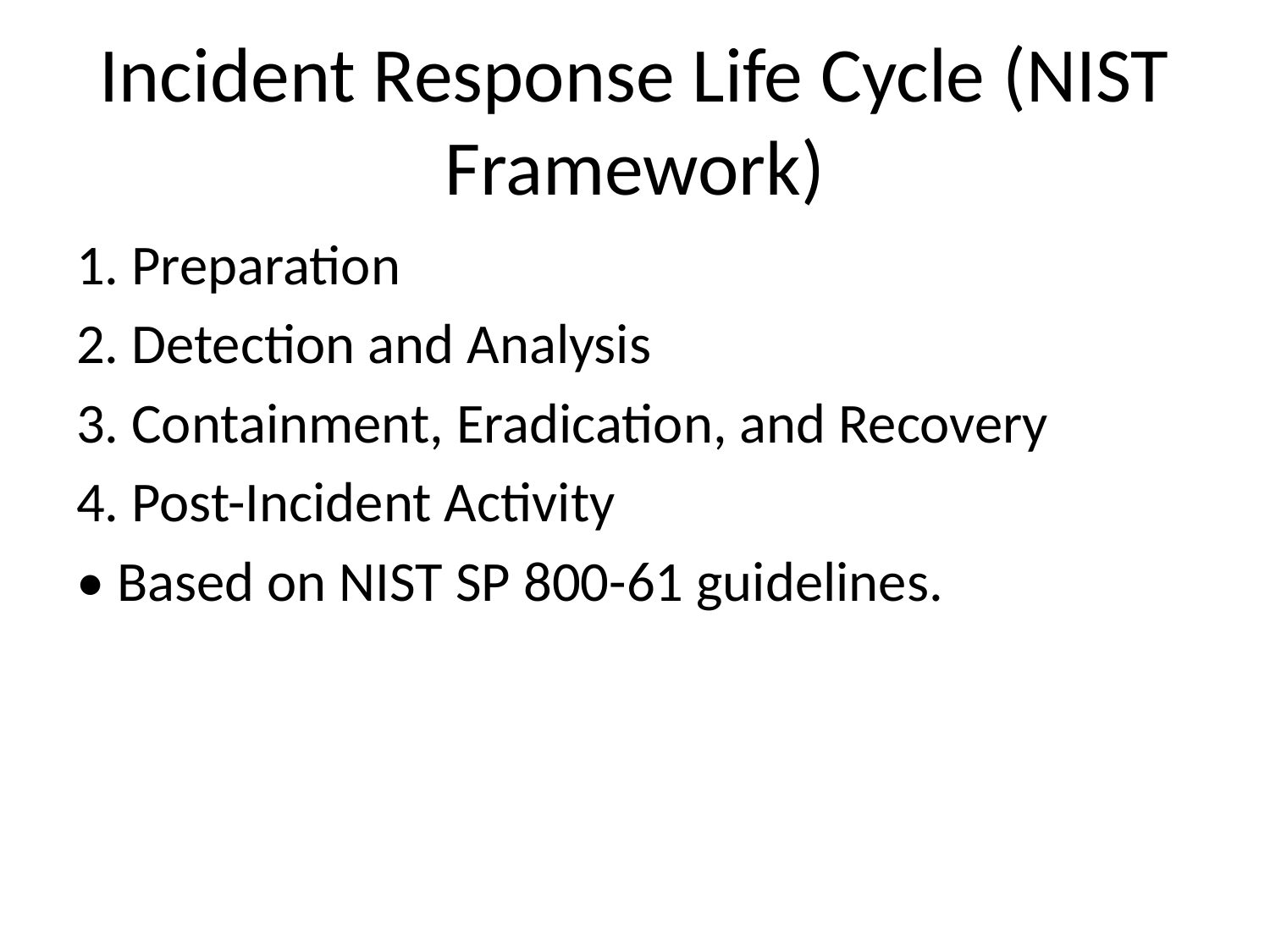

# Incident Response Life Cycle (NIST Framework)
1. Preparation
2. Detection and Analysis
3. Containment, Eradication, and Recovery
4. Post-Incident Activity
• Based on NIST SP 800-61 guidelines.